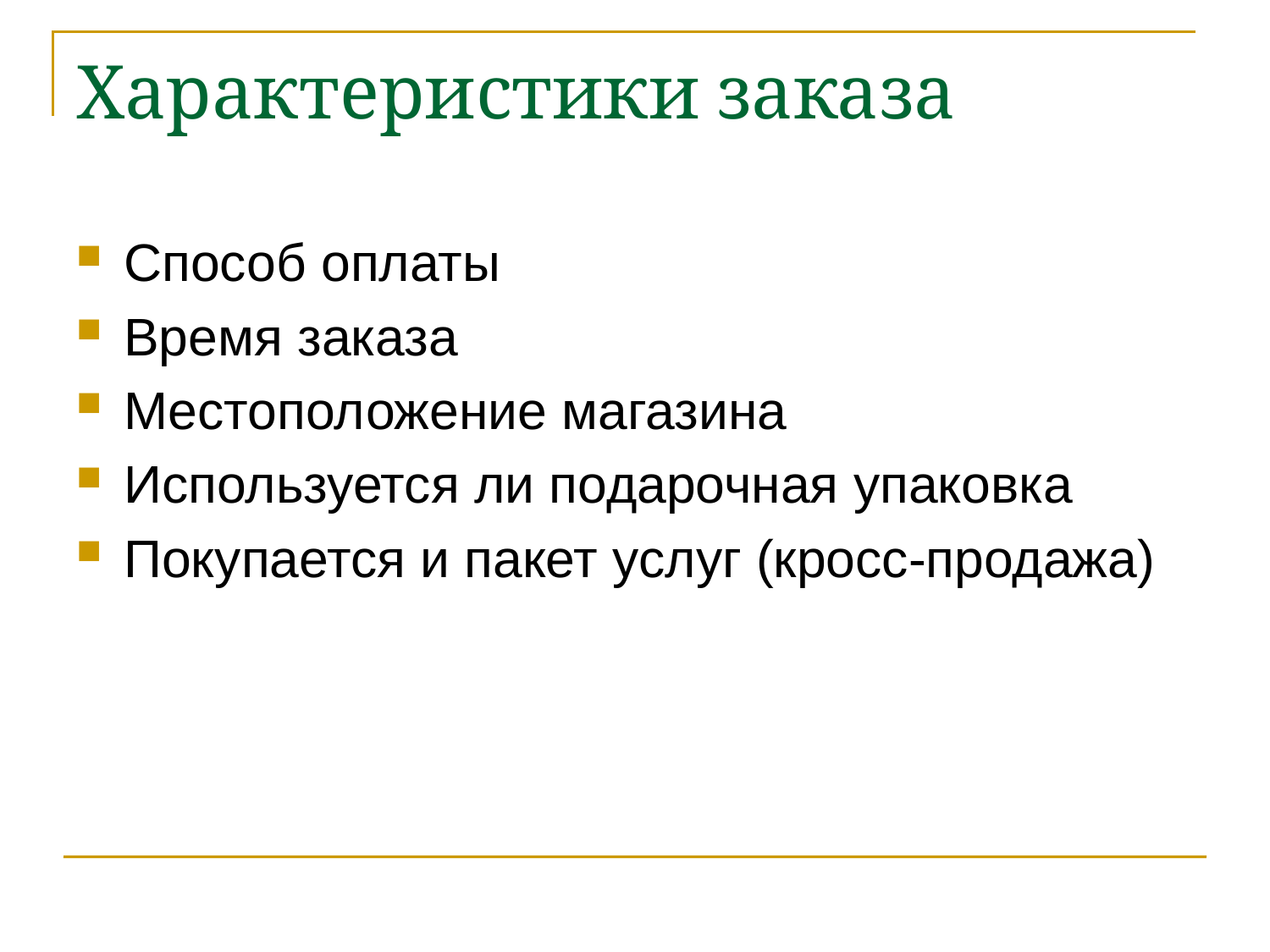

# Характеристики заказа
Способ оплаты
Время заказа
Местоположение магазина
Используется ли подарочная упаковка
Покупается и пакет услуг (кросс-продажа)